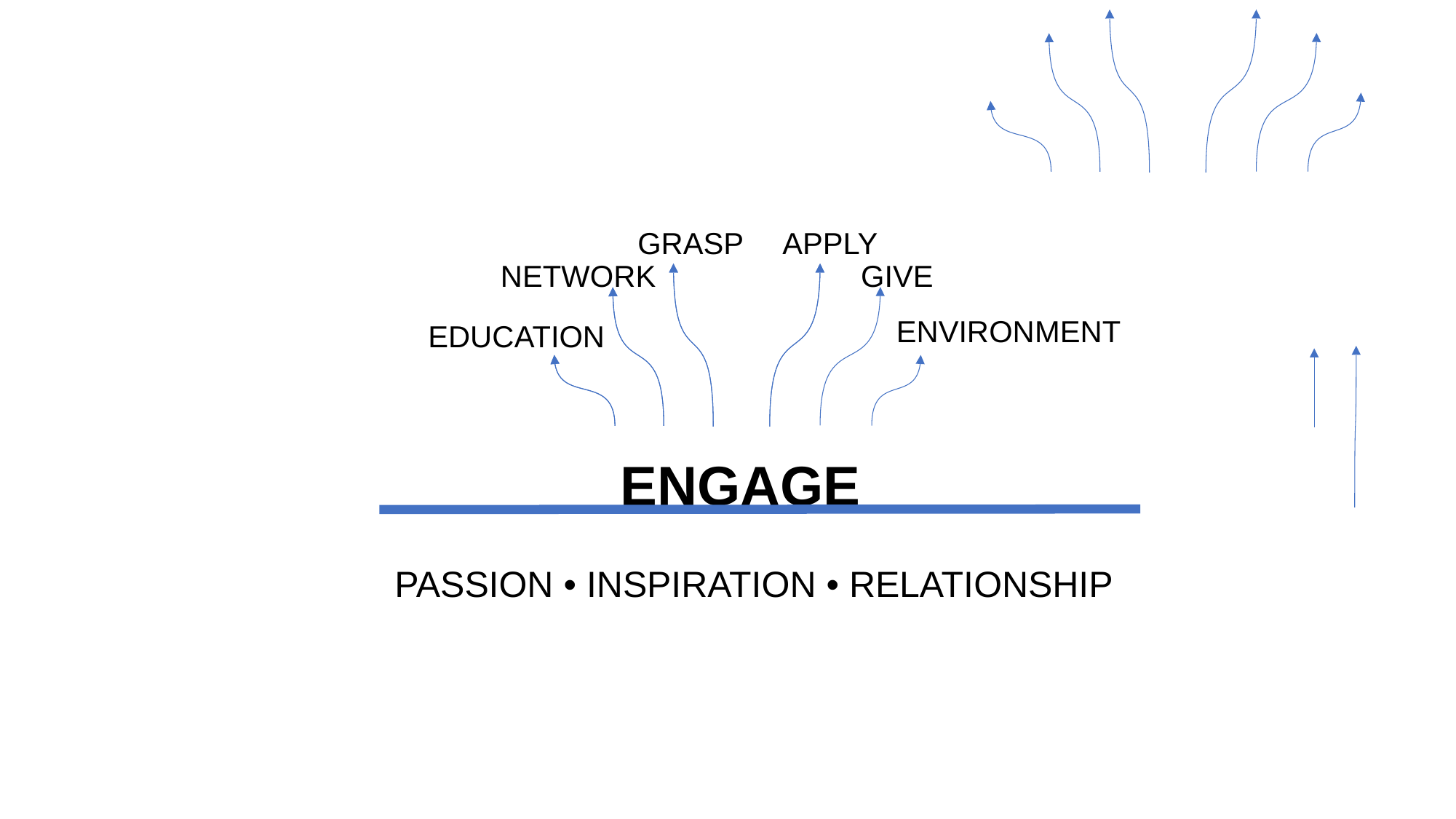

APPLY
GRASP
NETWORK
GIVE
ENVIRONMENT
EDUCATION
# ENGAGE
PASSION • INSPIRATION • RELATIONSHIP